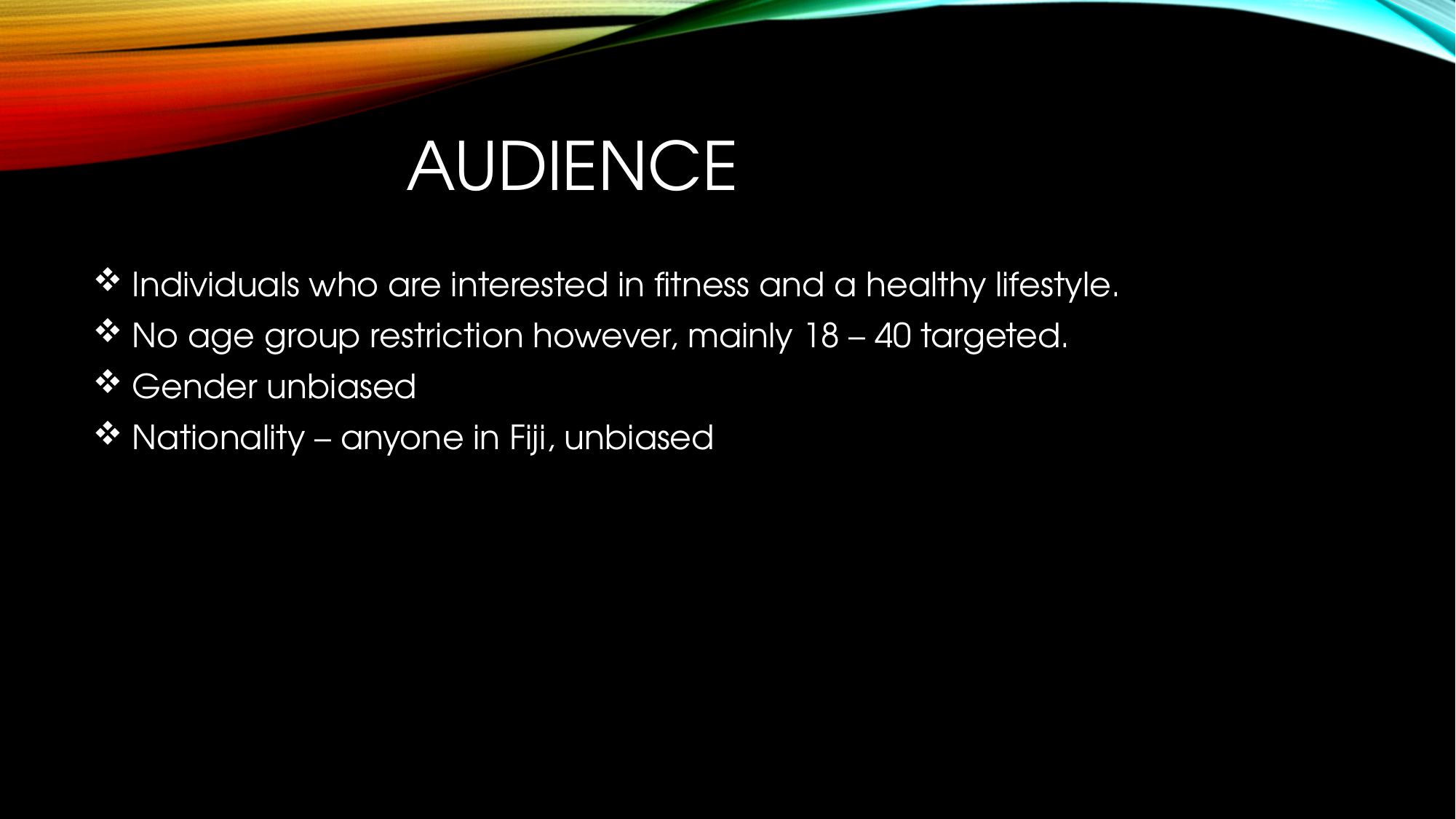

# Audience
 Individuals who are interested in fitness and a healthy lifestyle.
 No age group restriction however, mainly 18 – 40 targeted.
 Gender unbiased
 Nationality – anyone in Fiji, unbiased